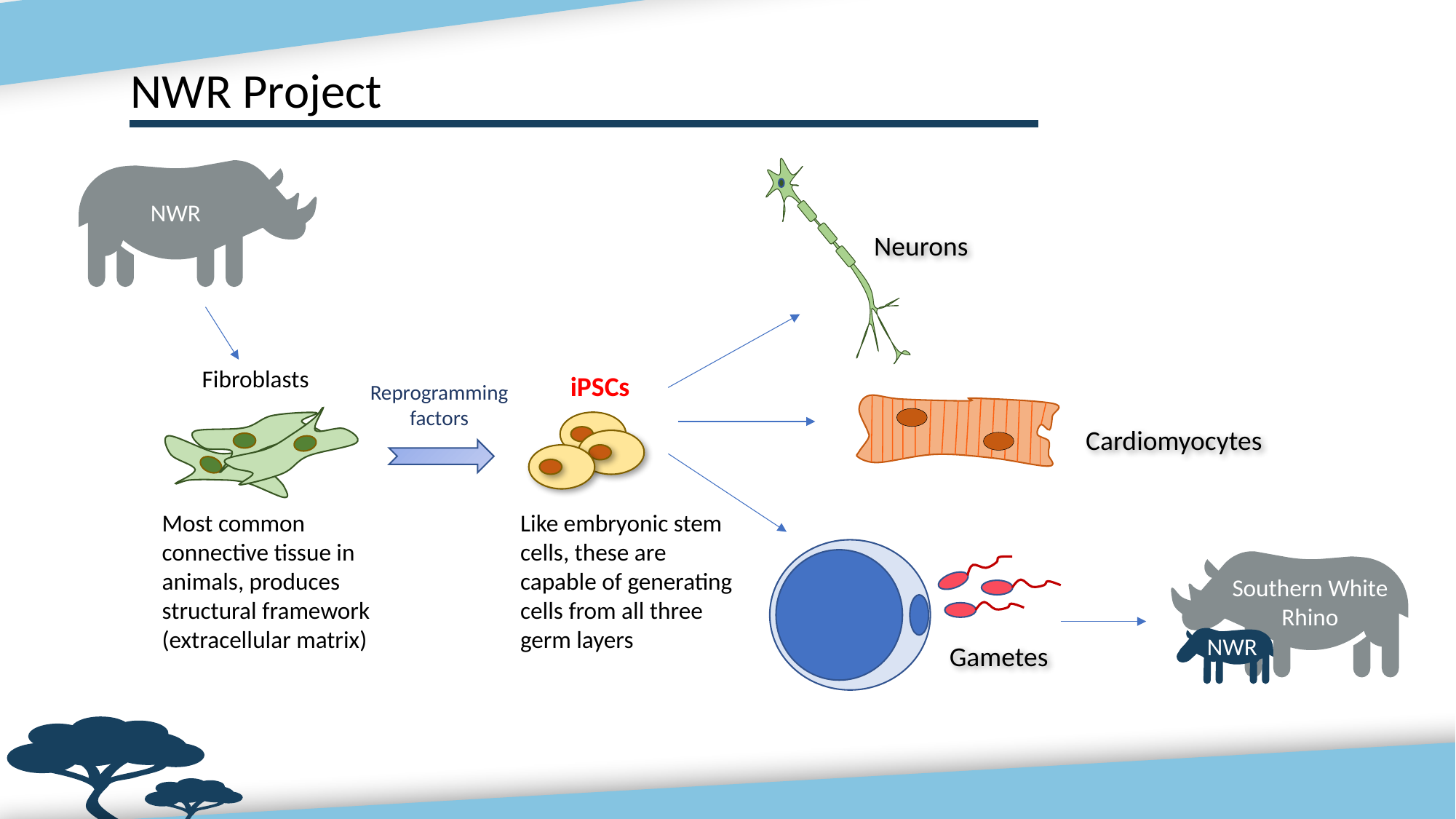

NWR Project

Neurons
NWR
Fibroblasts

iPSCs

Reprogramming
factors

Cardiomyocytes

Most common connective tissue in animals, produces structural framework (extracellular matrix)
Like embryonic stem cells, these are capable of generating cells from all three germ layers

Gametes

Southern White Rhino
NWR